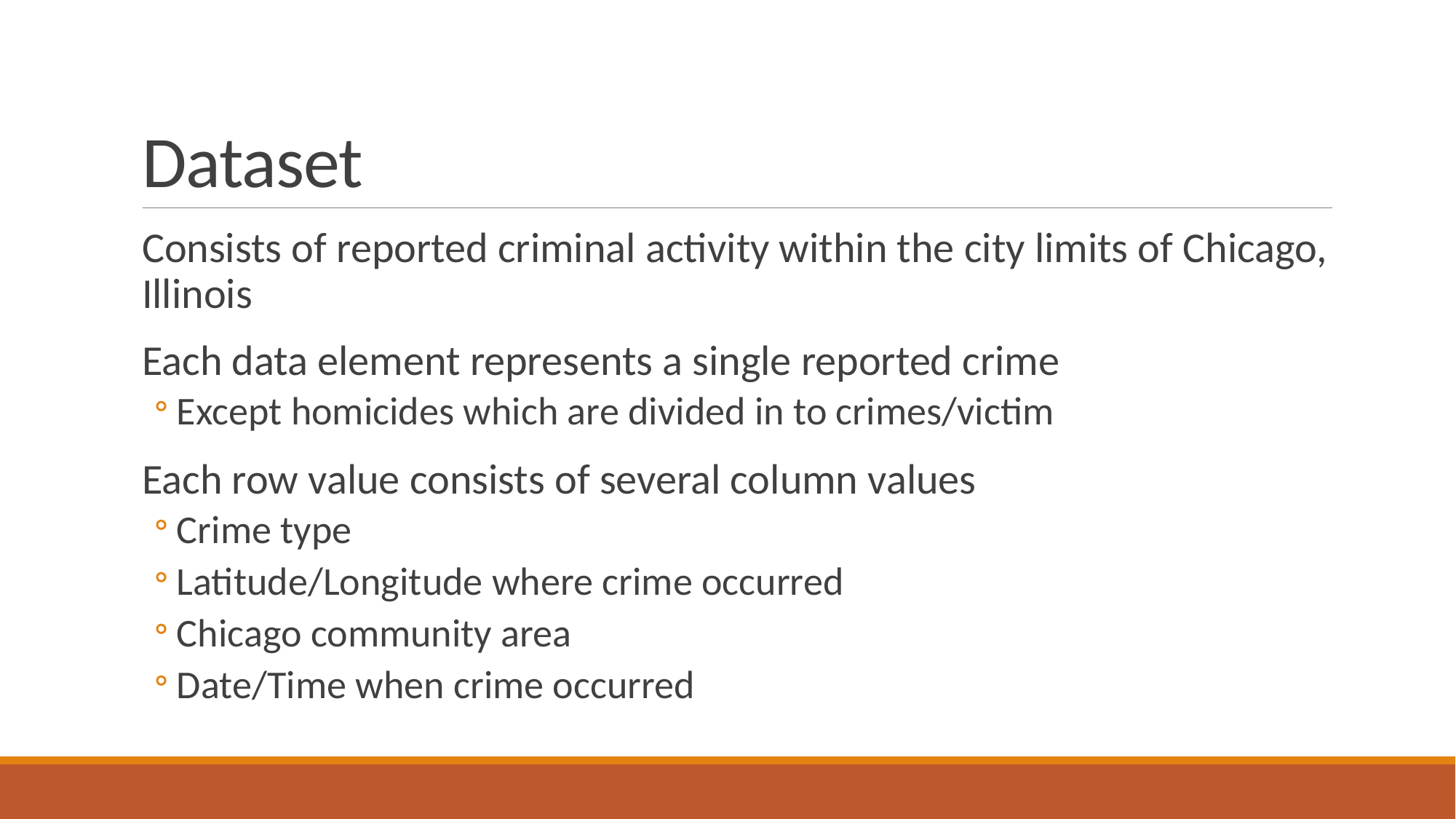

# Dataset
Consists of reported criminal activity within the city limits of Chicago, Illinois
Each data element represents a single reported crime
Except homicides which are divided in to crimes/victim
Each row value consists of several column values
Crime type
Latitude/Longitude where crime occurred
Chicago community area
Date/Time when crime occurred